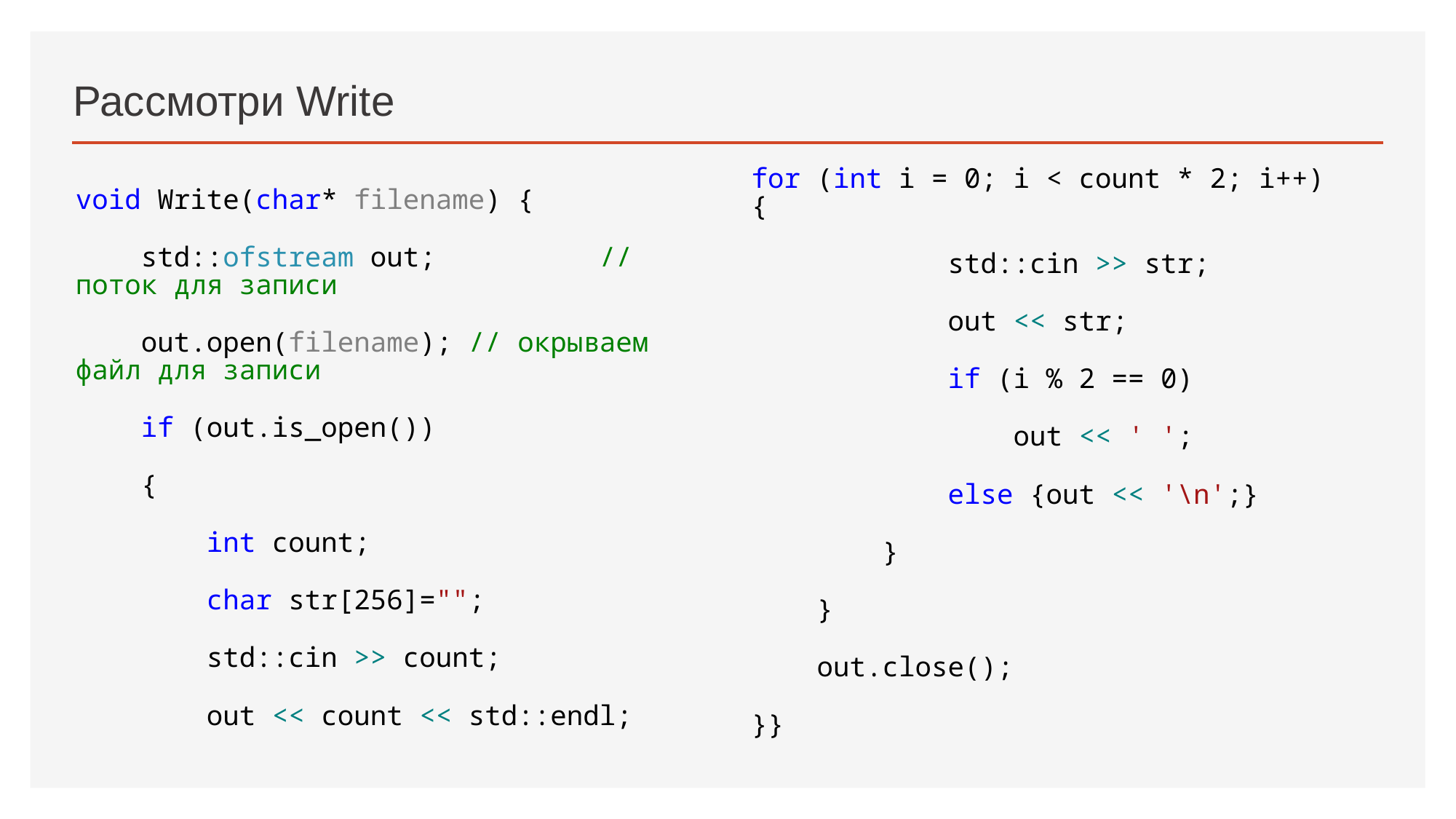

# Рассмотри Write
for (int i = 0; i < count * 2; i++) {
            std::cin >> str;
            out << str;
            if (i % 2 == 0)
                out << ' ';
            else {out << '\n';}
        }
    }
    out.close();
}}
void Write(char* filename) {
    std::ofstream out;          // поток для записи
    out.open(filename); // окрываем файл для записи
    if (out.is_open())
    {
        int count;
        char str[256]="";
        std::cin >> count;
        out << count << std::endl;